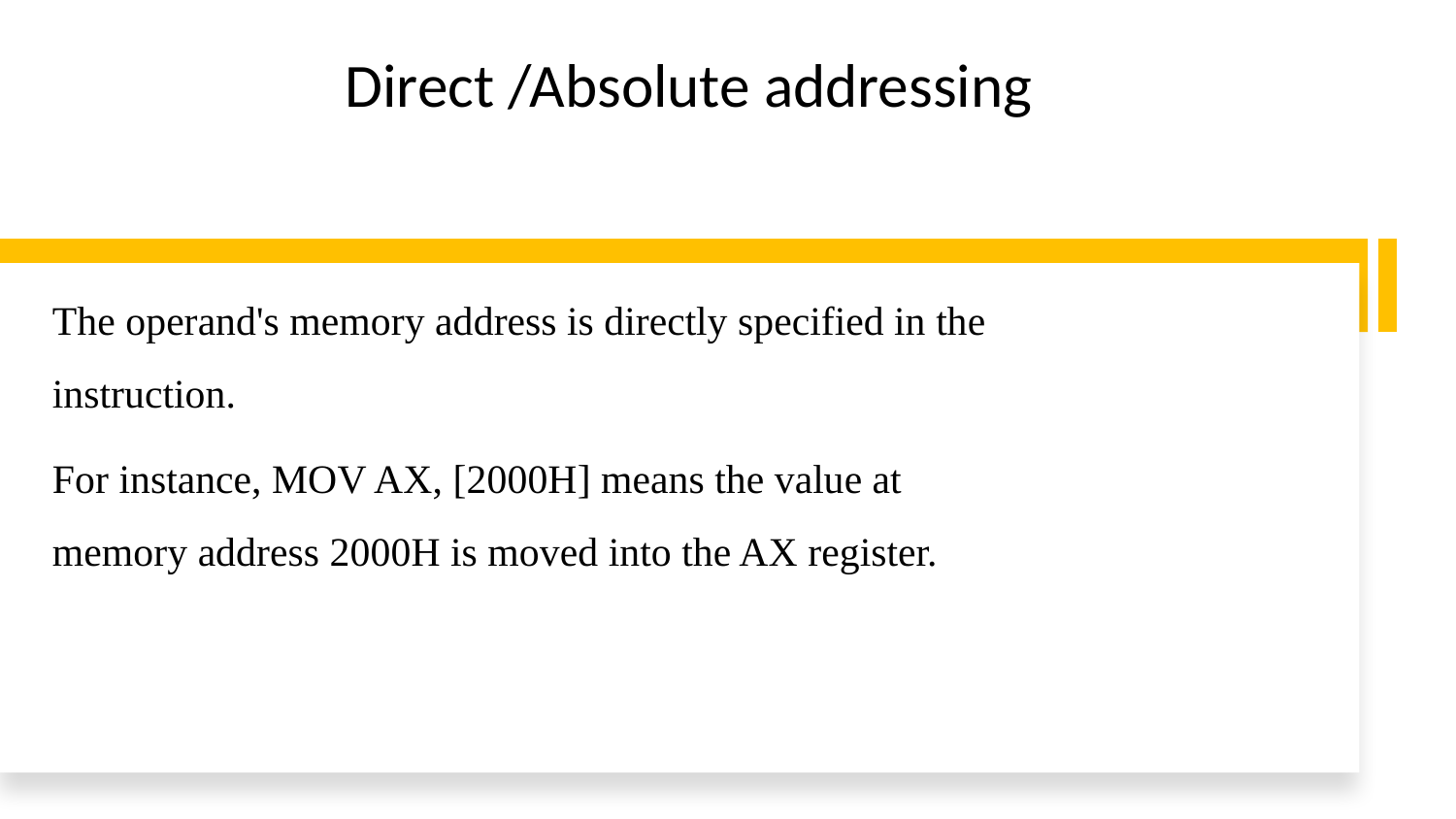

# Direct /Absolute addressing

The operand's memory address is directly specified in the instruction.
For instance, MOV AX, [2000H] means the value at memory address 2000H is moved into the AX register.